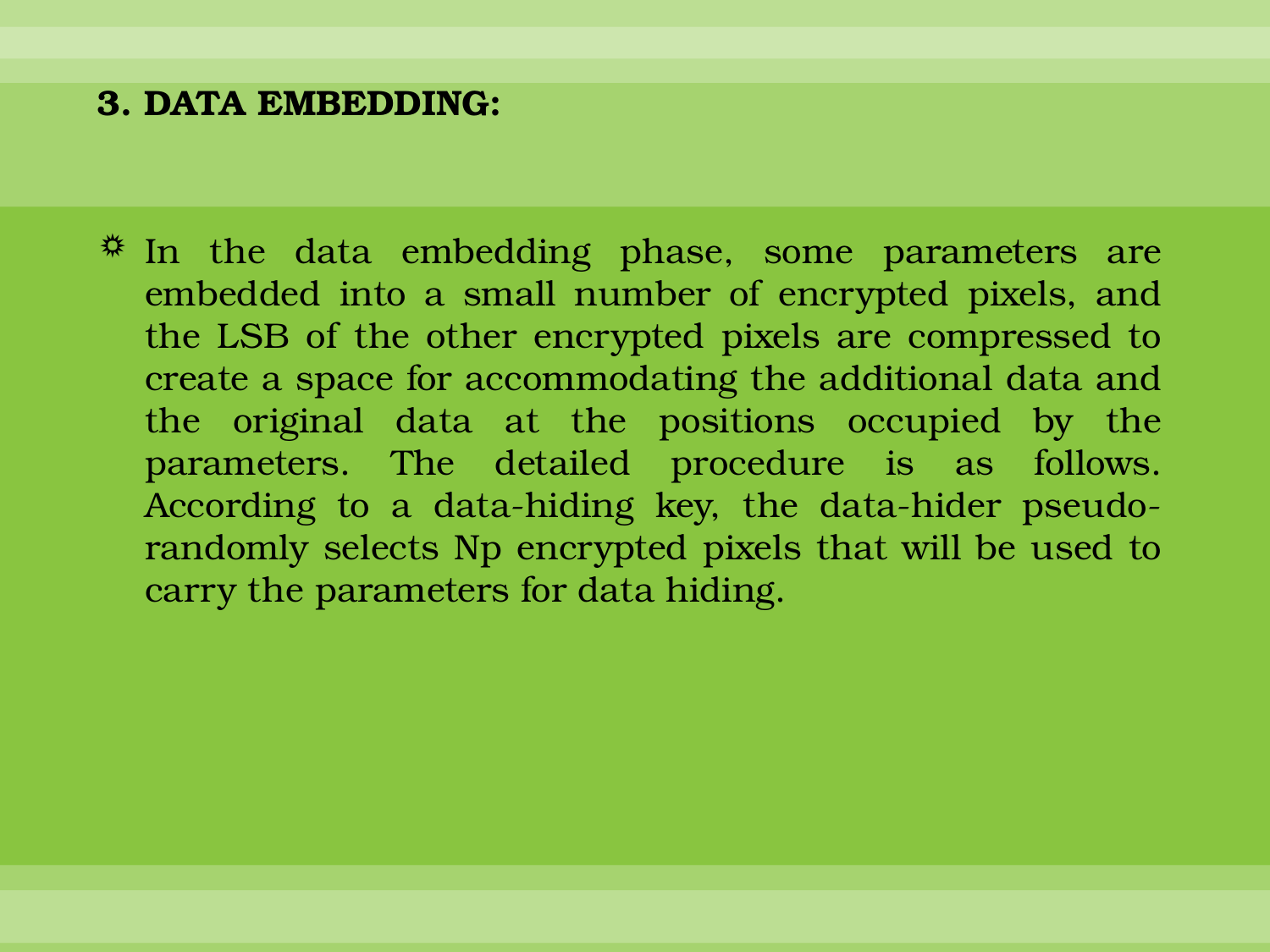

3. DATA EMBEDDING:

In the data embedding phase, some parameters are embedded into a small number of encrypted pixels, and the LSB of the other encrypted pixels are compressed to create a space for accommodating the additional data and the original data at the positions occupied by the parameters. The detailed procedure is as follows. According to a data-hiding key, the data-hider pseudo-randomly selects Np encrypted pixels that will be used to carry the parameters for data hiding.